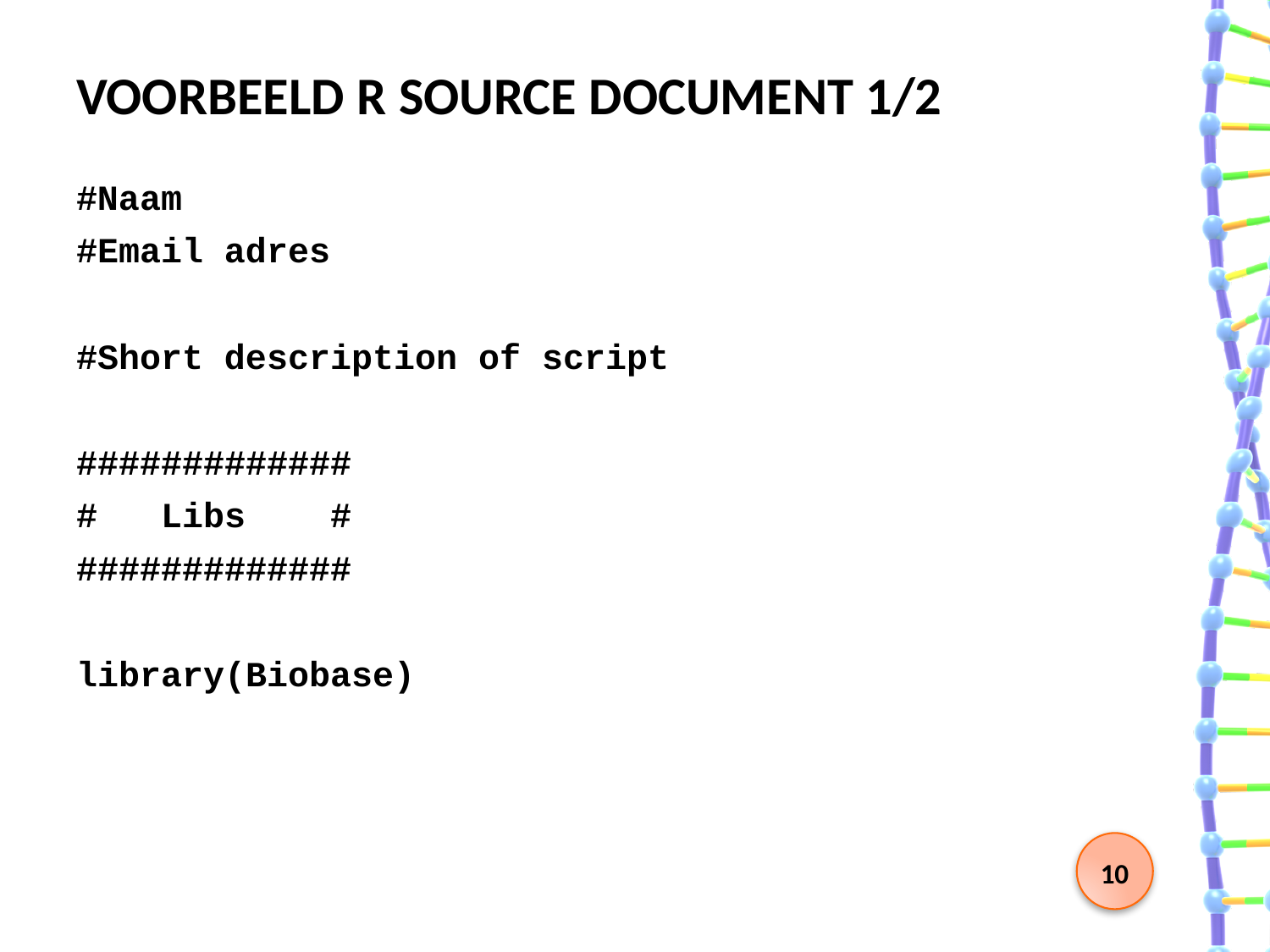

# Voorbeeld R source document 1/2
#Naam
#Email adres

#Short description of script

#############
#   Libs    #
#############

library(Biobase)
10